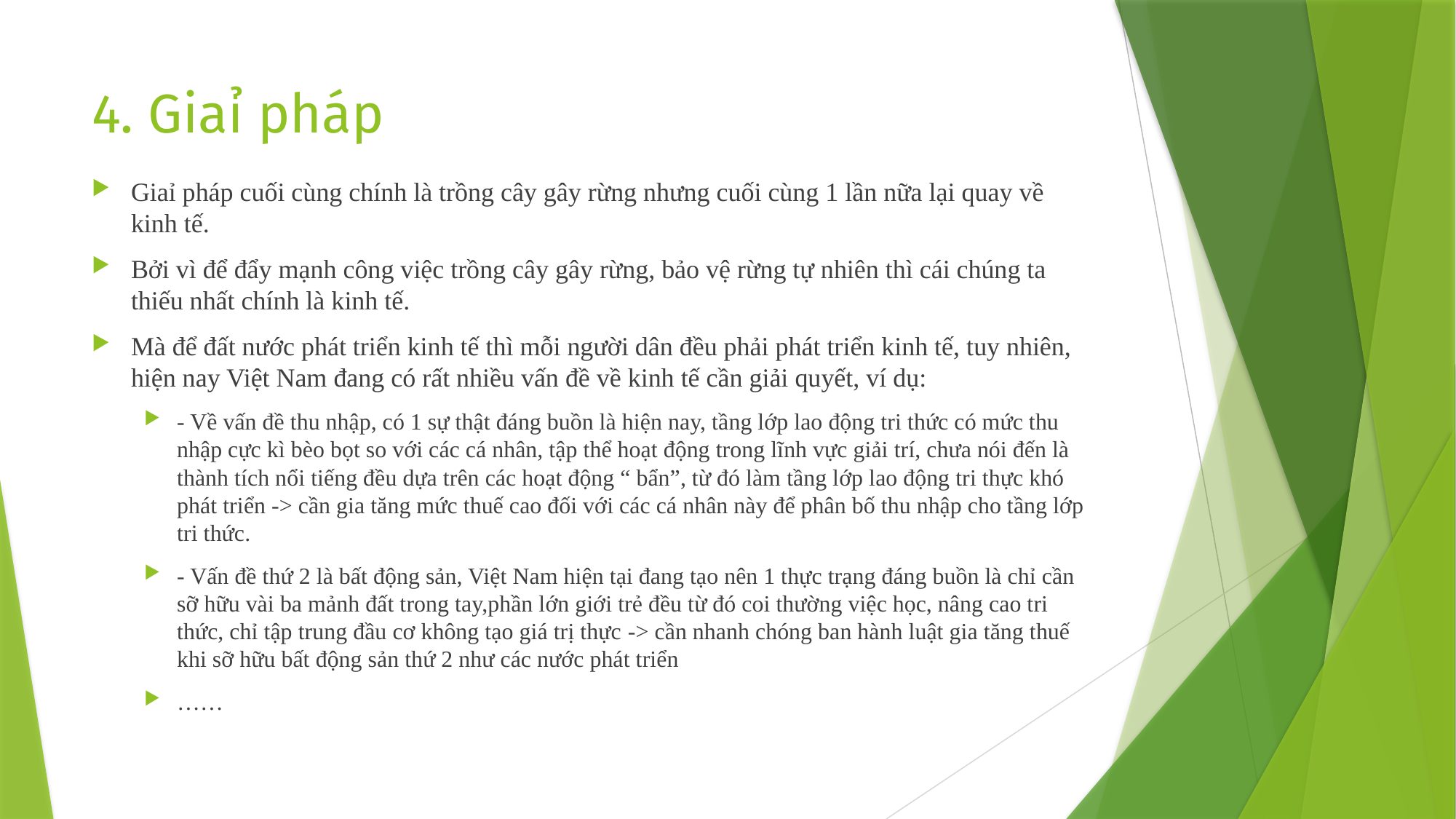

# 4. Giaỉ pháp
Giaỉ pháp cuối cùng chính là trồng cây gây rừng nhưng cuối cùng 1 lần nữa lại quay về kinh tế.
Bởi vì để đẩy mạnh công việc trồng cây gây rừng, bảo vệ rừng tự nhiên thì cái chúng ta thiếu nhất chính là kinh tế.
Mà để đất nước phát triển kinh tế thì mỗi người dân đều phải phát triển kinh tế, tuy nhiên, hiện nay Việt Nam đang có rất nhiều vấn đề về kinh tế cần giải quyết, ví dụ:
- Về vấn đề thu nhập, có 1 sự thật đáng buồn là hiện nay, tầng lớp lao động tri thức có mức thu nhập cực kì bèo bọt so với các cá nhân, tập thể hoạt động trong lĩnh vực giải trí, chưa nói đến là thành tích nổi tiếng đều dựa trên các hoạt động “ bẩn”, từ đó làm tầng lớp lao động tri thực khó phát triển -> cần gia tăng mức thuế cao đối với các cá nhân này để phân bố thu nhập cho tầng lớp tri thức.
- Vấn đề thứ 2 là bất động sản, Việt Nam hiện tại đang tạo nên 1 thực trạng đáng buồn là chỉ cần sỡ hữu vài ba mảnh đất trong tay,phần lớn giới trẻ đều từ đó coi thường việc học, nâng cao tri thức, chỉ tập trung đầu cơ không tạo giá trị thực -> cần nhanh chóng ban hành luật gia tăng thuế khi sỡ hữu bất động sản thứ 2 như các nước phát triển
……